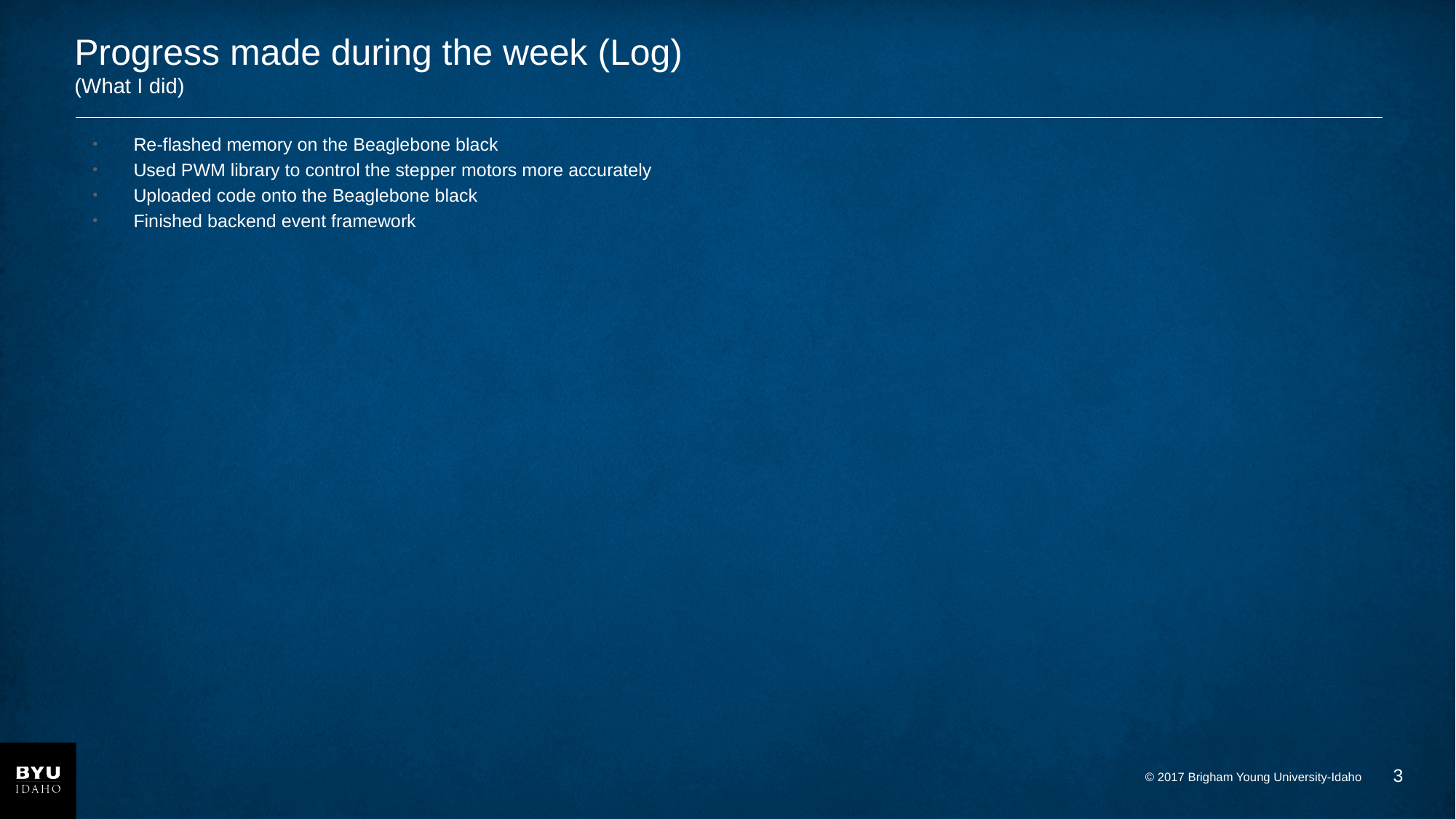

# Progress made during the week (Log) (What I did)
Re-flashed memory on the Beaglebone black
Used PWM library to control the stepper motors more accurately
Uploaded code onto the Beaglebone black
Finished backend event framework